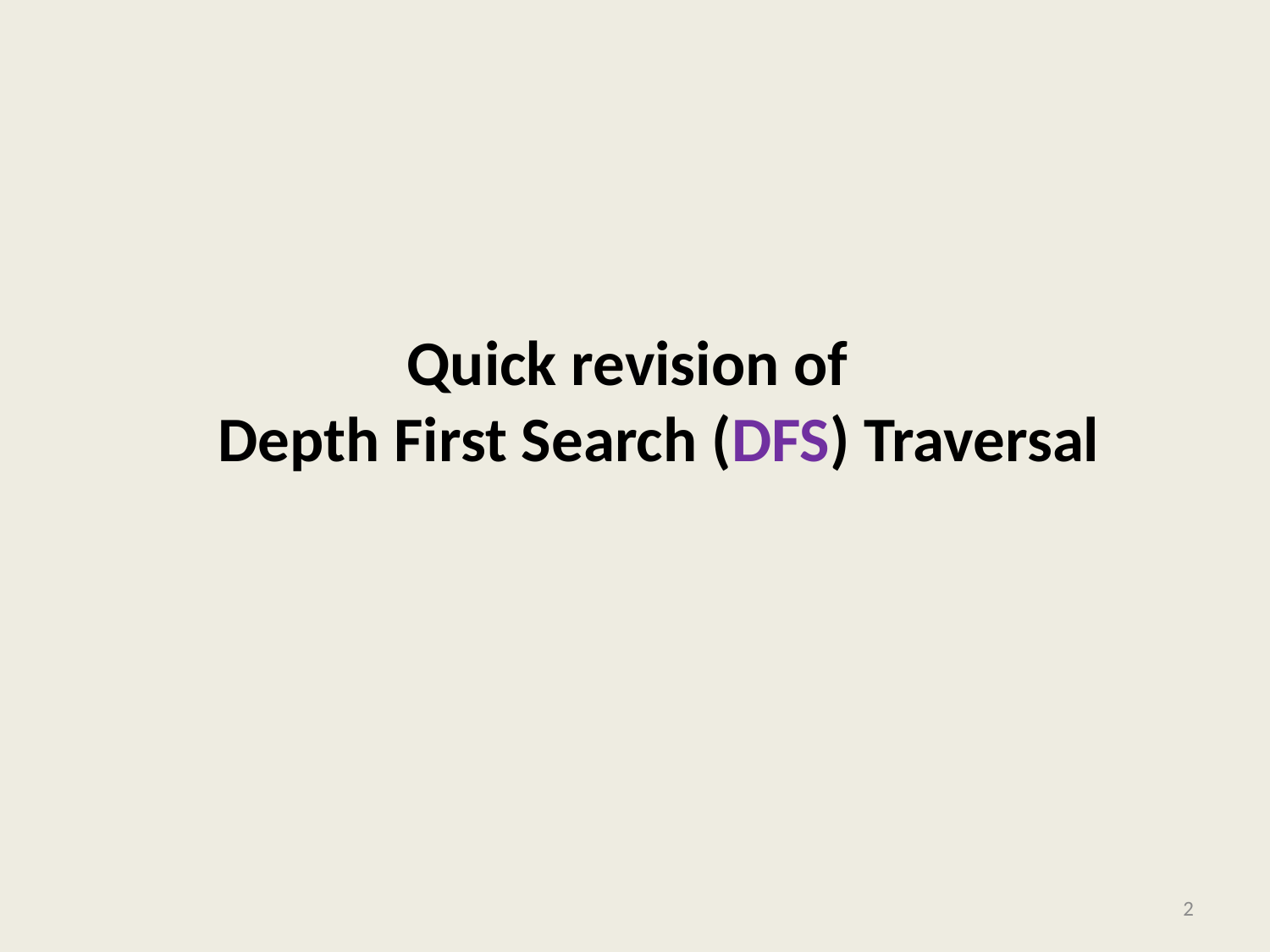

# Quick revision of Depth First Search (DFS) Traversal

2